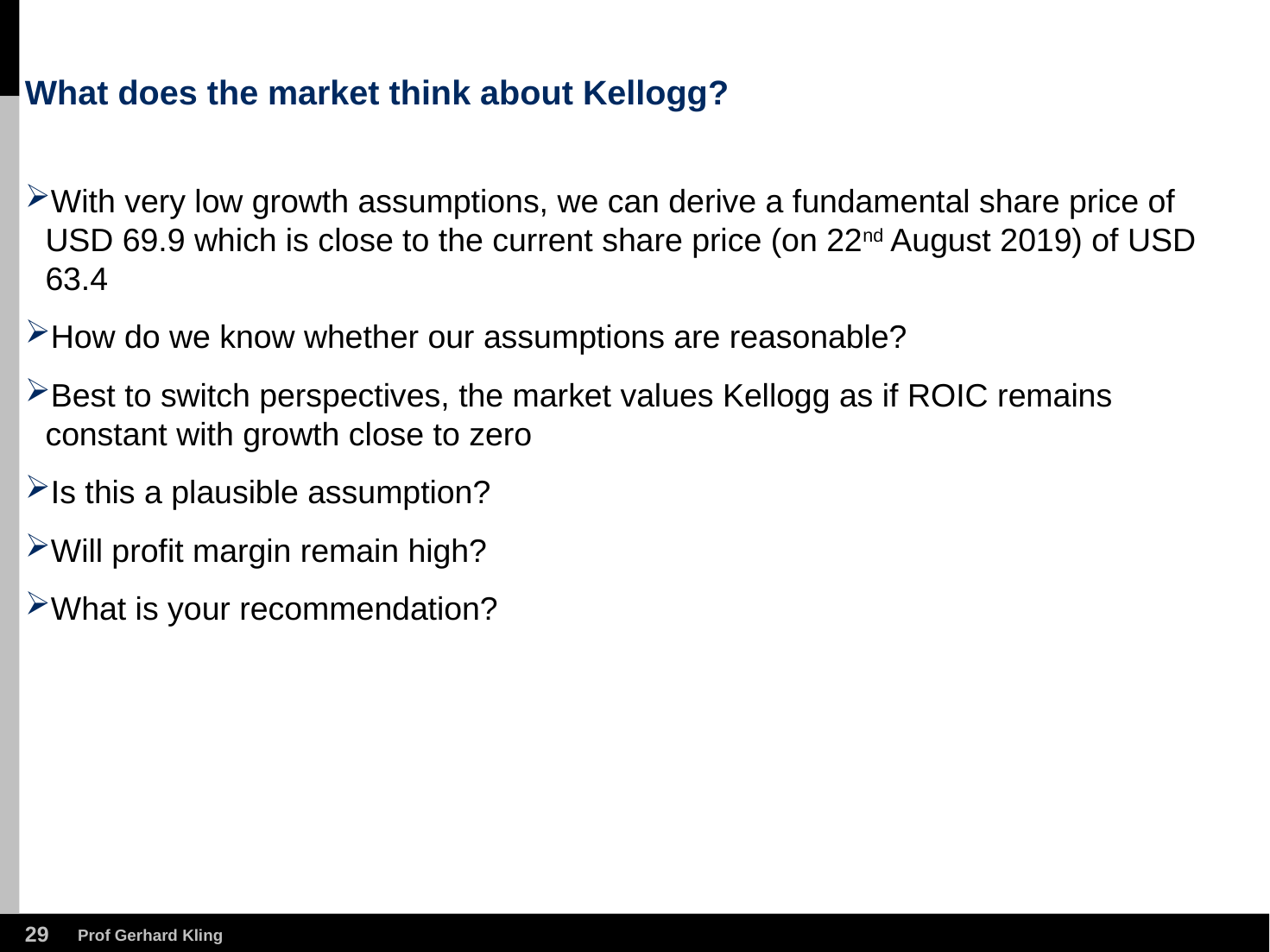

# What does the market think about Kellogg?
With very low growth assumptions, we can derive a fundamental share price of USD 69.9 which is close to the current share price (on 22nd August 2019) of USD 63.4
How do we know whether our assumptions are reasonable?
Best to switch perspectives, the market values Kellogg as if ROIC remains constant with growth close to zero
Is this a plausible assumption?
Will profit margin remain high?
What is your recommendation?
29
Prof Gerhard Kling